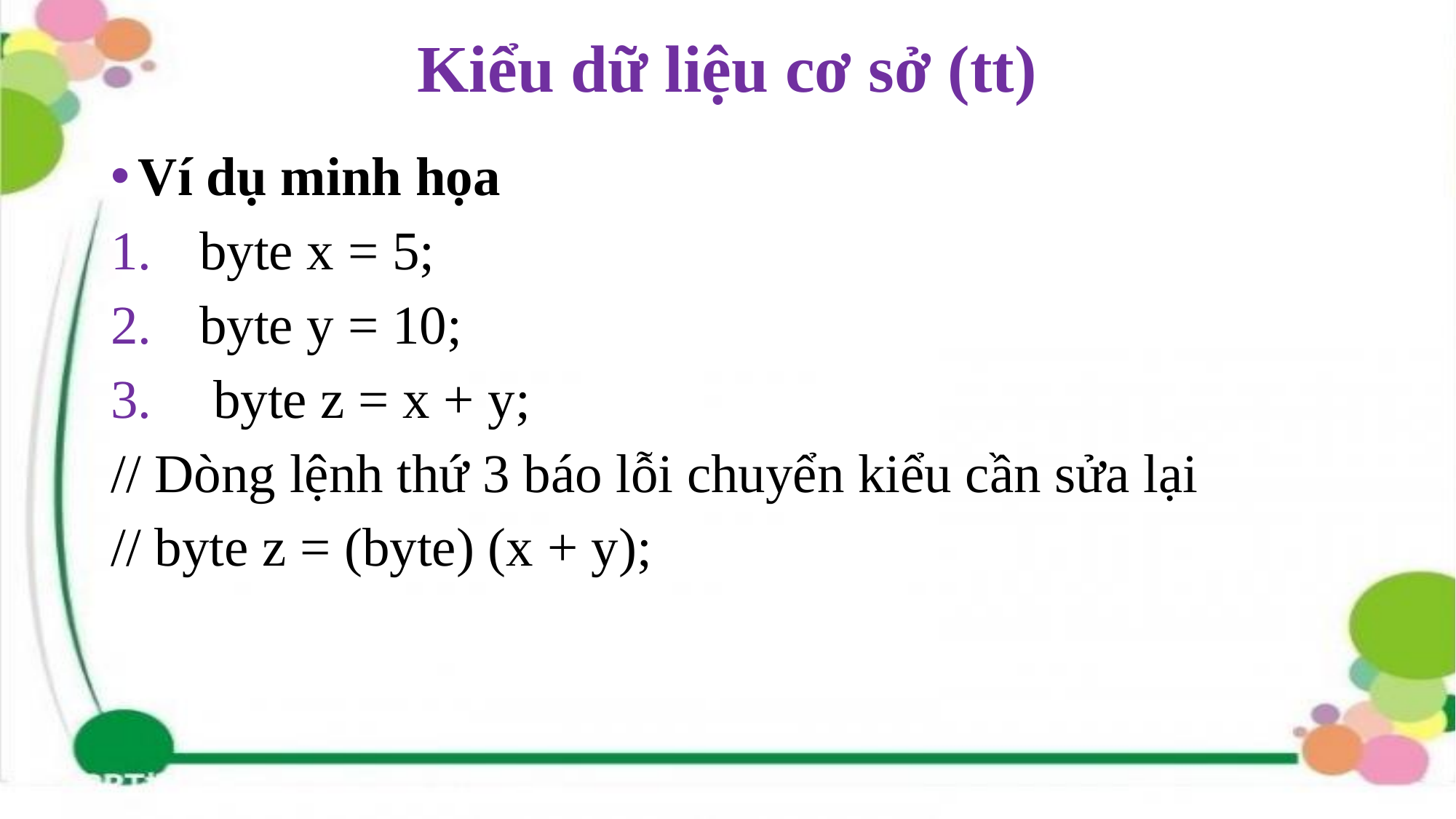

# Kiểu dữ liệu cơ sở (tt)
Ví dụ minh họa
byte x = 5;
byte y = 10;
 byte z = x + y;
// Dòng lệnh thứ 3 báo lỗi chuyển kiểu cần sửa lại
// byte z = (byte) (x + y);